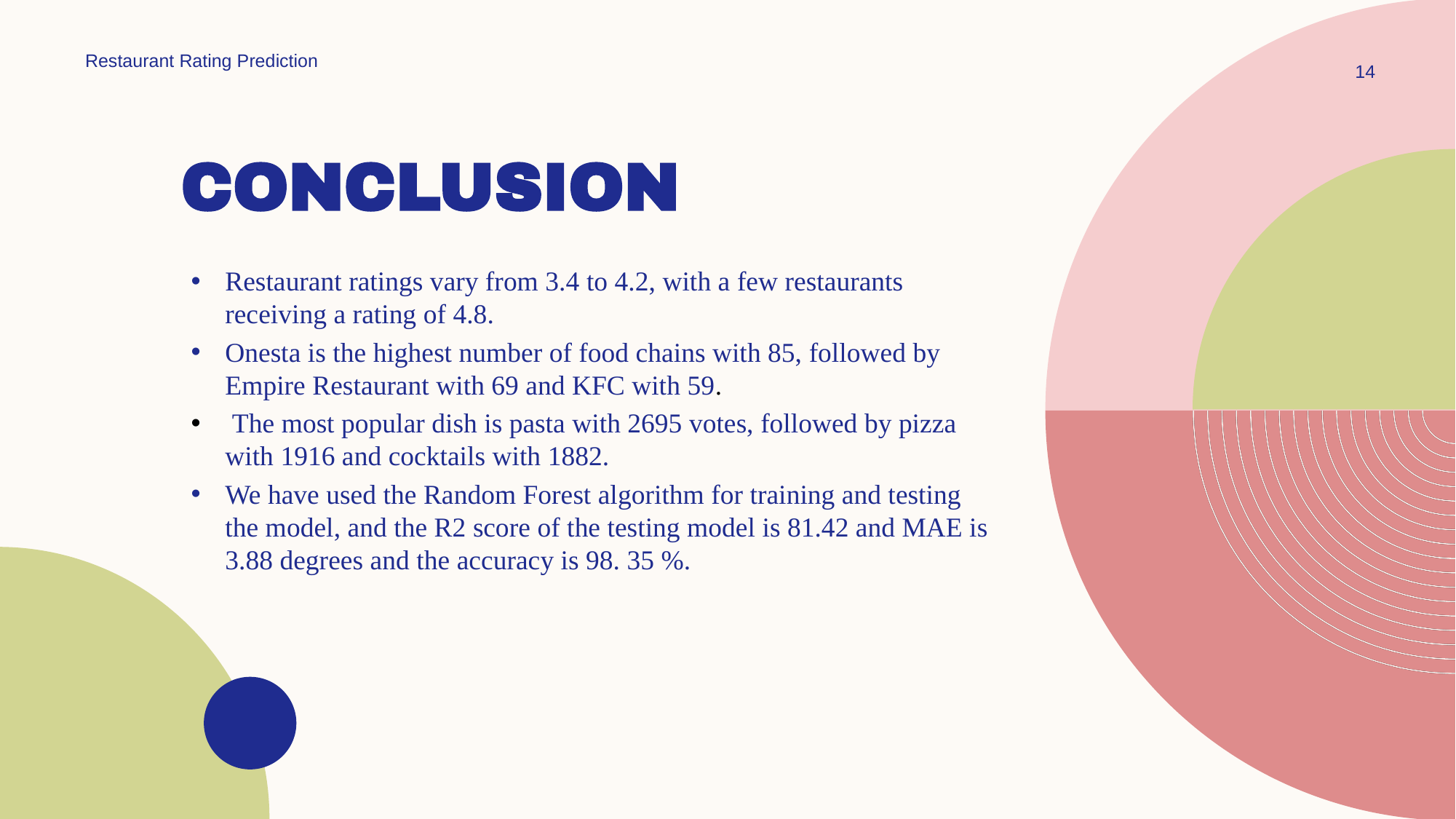

Restaurant Rating Prediction

14
# Conclusion
Restaurant ratings vary from 3.4 to 4.2, with a few restaurants receiving a rating of 4.8.
Onesta is the highest number of food chains with 85, followed by Empire Restaurant with 69 and KFC with 59.
 The most popular dish is pasta with 2695 votes, followed by pizza with 1916 and cocktails with 1882.
We have used the Random Forest algorithm for training and testing the model, and the R2 score of the testing model is 81.42 and MAE is 3.88 degrees and the accuracy is 98. 35 %.